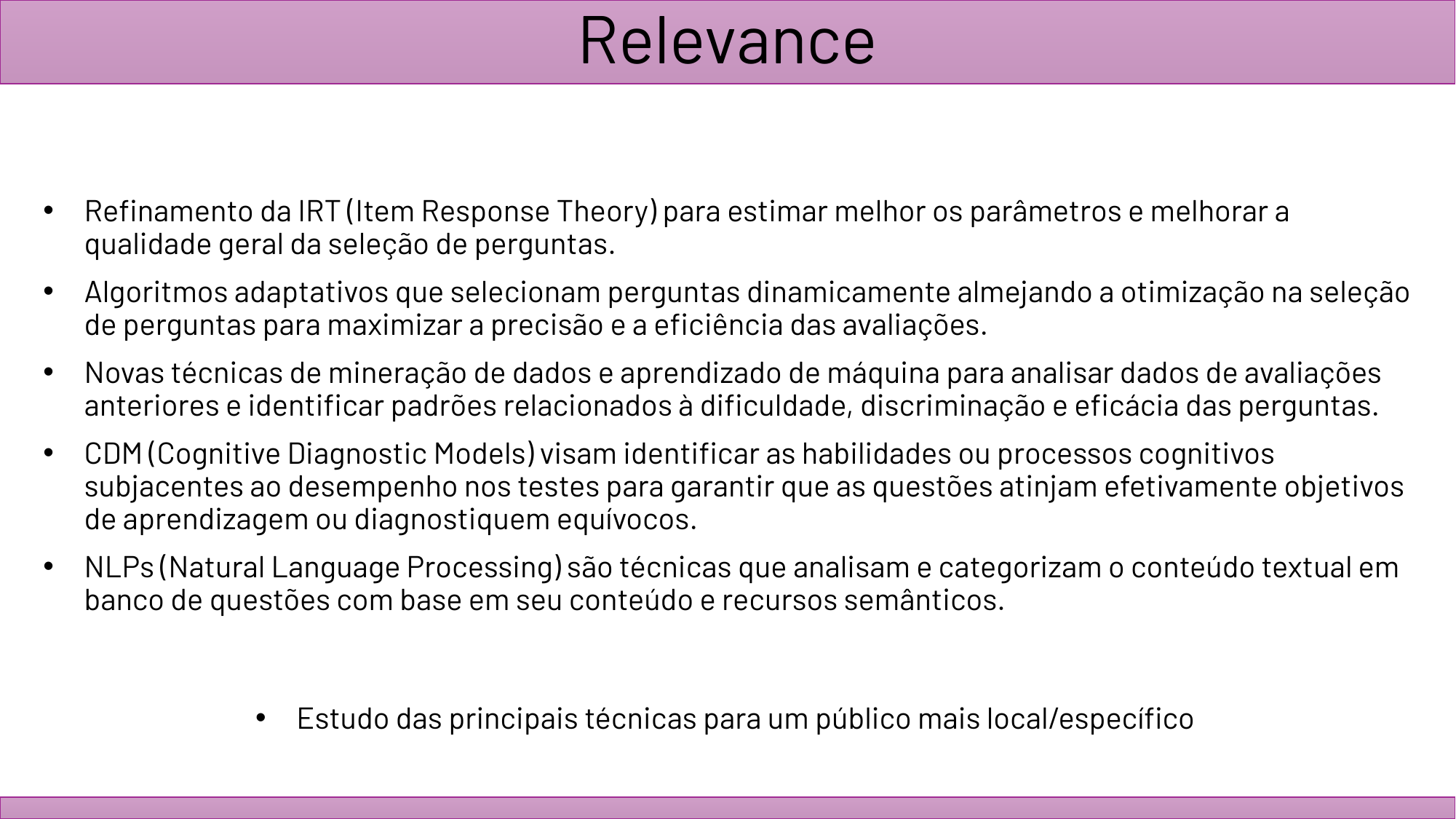

# Relevance
Refinamento da IRT (Item Response Theory) para estimar melhor os parâmetros e melhorar a qualidade geral da seleção de perguntas.
Algoritmos adaptativos que selecionam perguntas dinamicamente almejando a otimização na seleção de perguntas para maximizar a precisão e a eficiência das avaliações.
Novas técnicas de mineração de dados e aprendizado de máquina para analisar dados de avaliações anteriores e identificar padrões relacionados à dificuldade, discriminação e eficácia das perguntas.
CDM (Cognitive Diagnostic Models) visam identificar as habilidades ou processos cognitivos subjacentes ao desempenho nos testes para garantir que as questões atinjam efetivamente objetivos de aprendizagem ou diagnostiquem equívocos.
NLPs (Natural Language Processing) são técnicas que analisam e categorizam o conteúdo textual em banco de questões com base em seu conteúdo e recursos semânticos.
Estudo das principais técnicas para um público mais local/específico